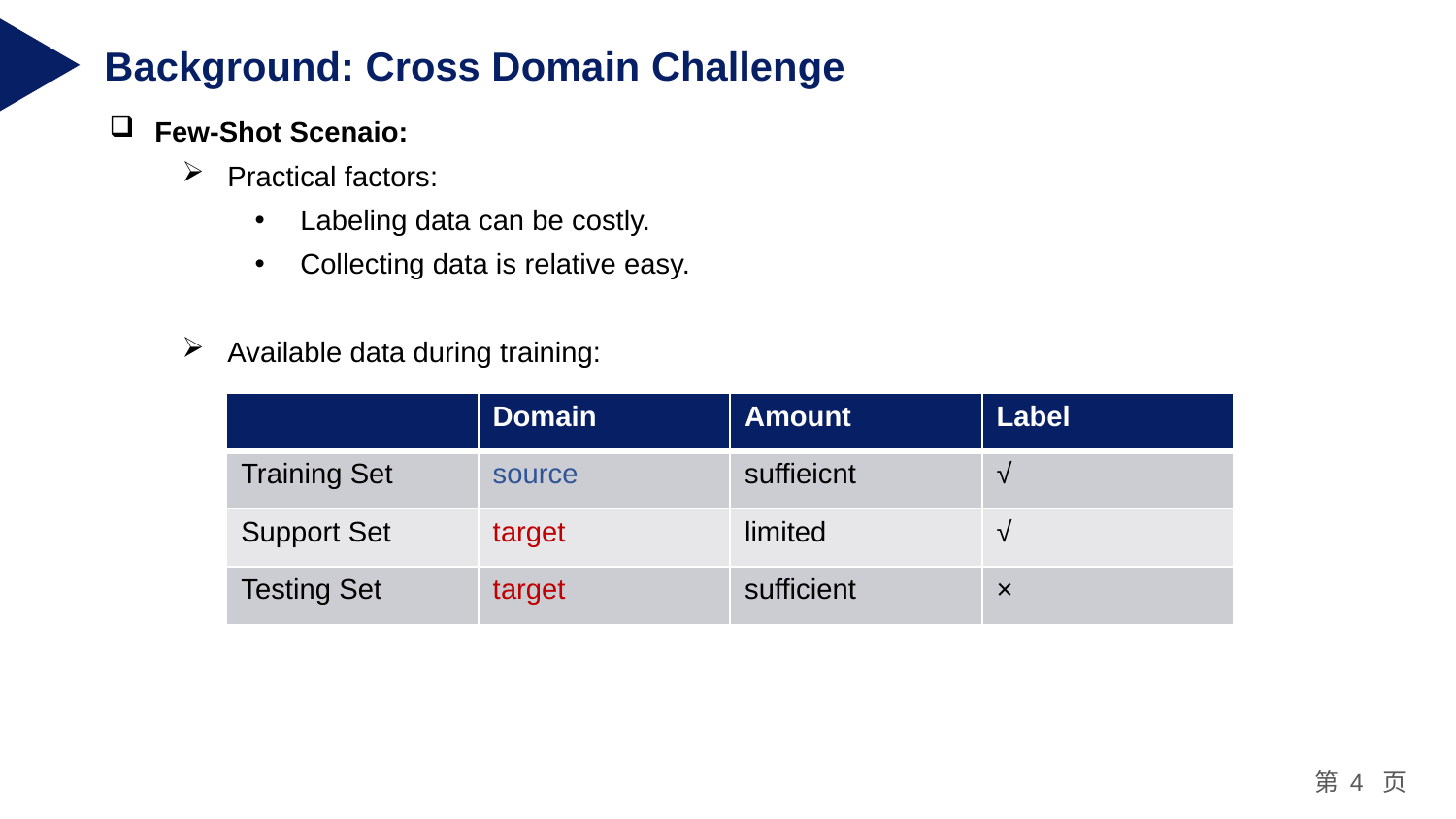

Background: Cross Domain Challenge
Few-Shot Scenaio:
Practical factors:
Labeling data can be costly.
Collecting data is relative easy.

Available data during training:

|  | Domain | Amount | Label |
| --- | --- | --- | --- |
| Training Set | source | suffieicnt | √ |
| Support Set | target | limited | √ |
| Testing Set | target | sufficient | × |